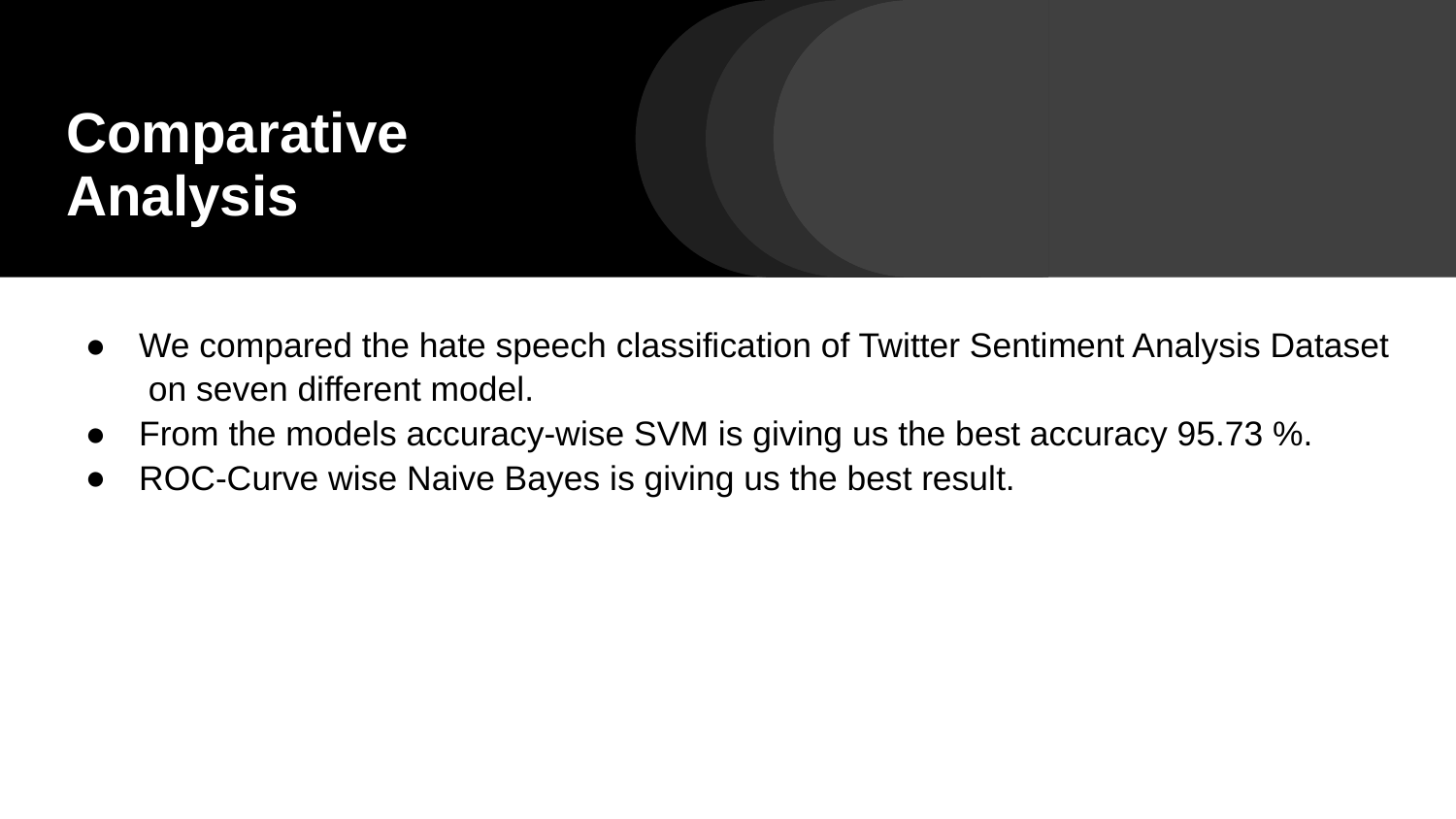

# Comparative Analysis
We compared the hate speech classification of Twitter Sentiment Analysis Dataset  on seven different model.
From the models accuracy-wise SVM is giving us the best accuracy 95.73 %.
ROC-Curve wise Naive Bayes is giving us the best result.